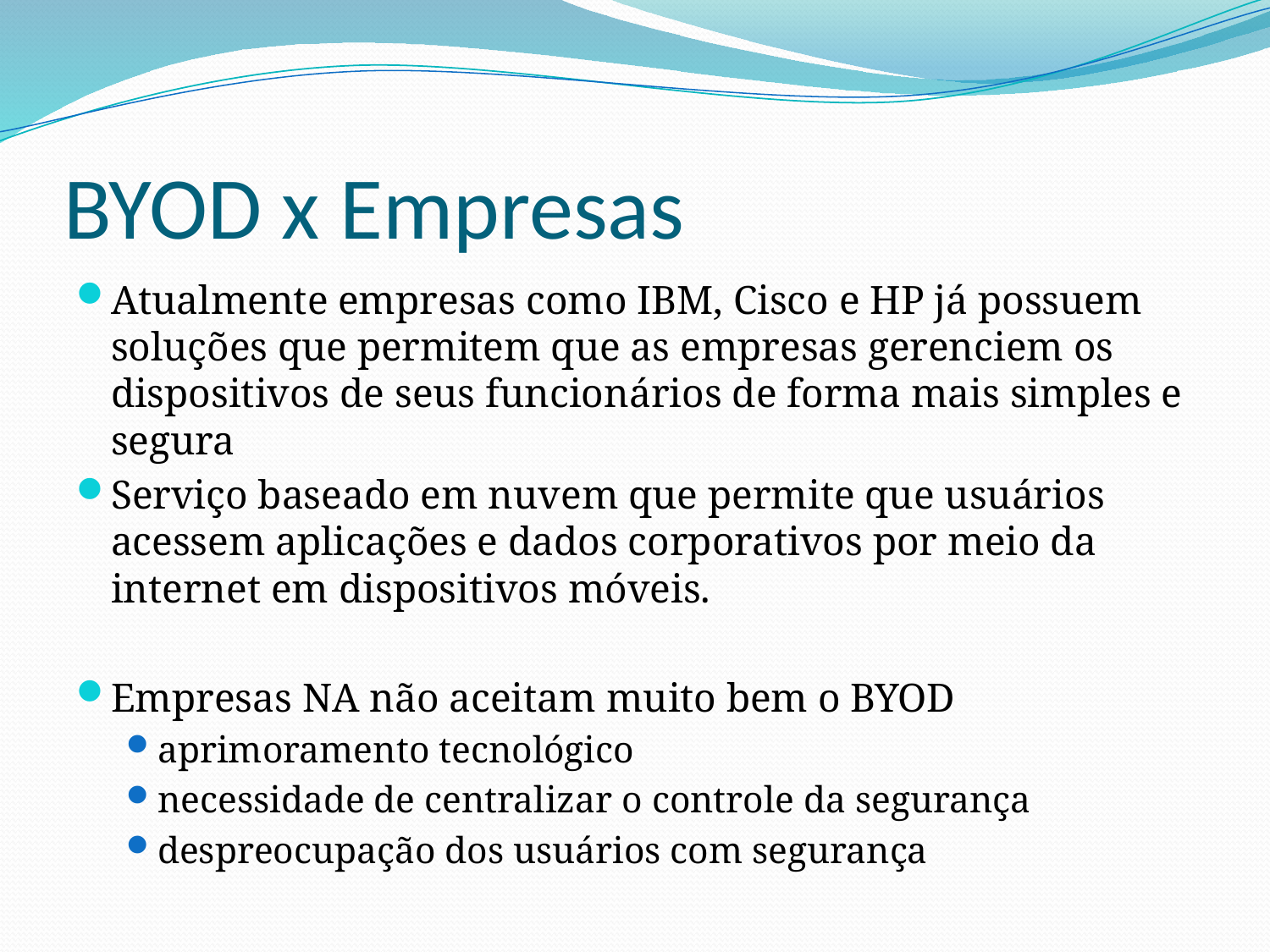

# BYOD x Empresas
Atualmente empresas como IBM, Cisco e HP já possuem soluções que permitem que as empresas gerenciem os dispositivos de seus funcionários de forma mais simples e segura
Serviço baseado em nuvem que permite que usuários acessem aplicações e dados corporativos por meio da internet em dispositivos móveis.

Empresas NA não aceitam muito bem o BYOD
aprimoramento tecnológico
necessidade de centralizar o controle da segurança
despreocupação dos usuários com segurança